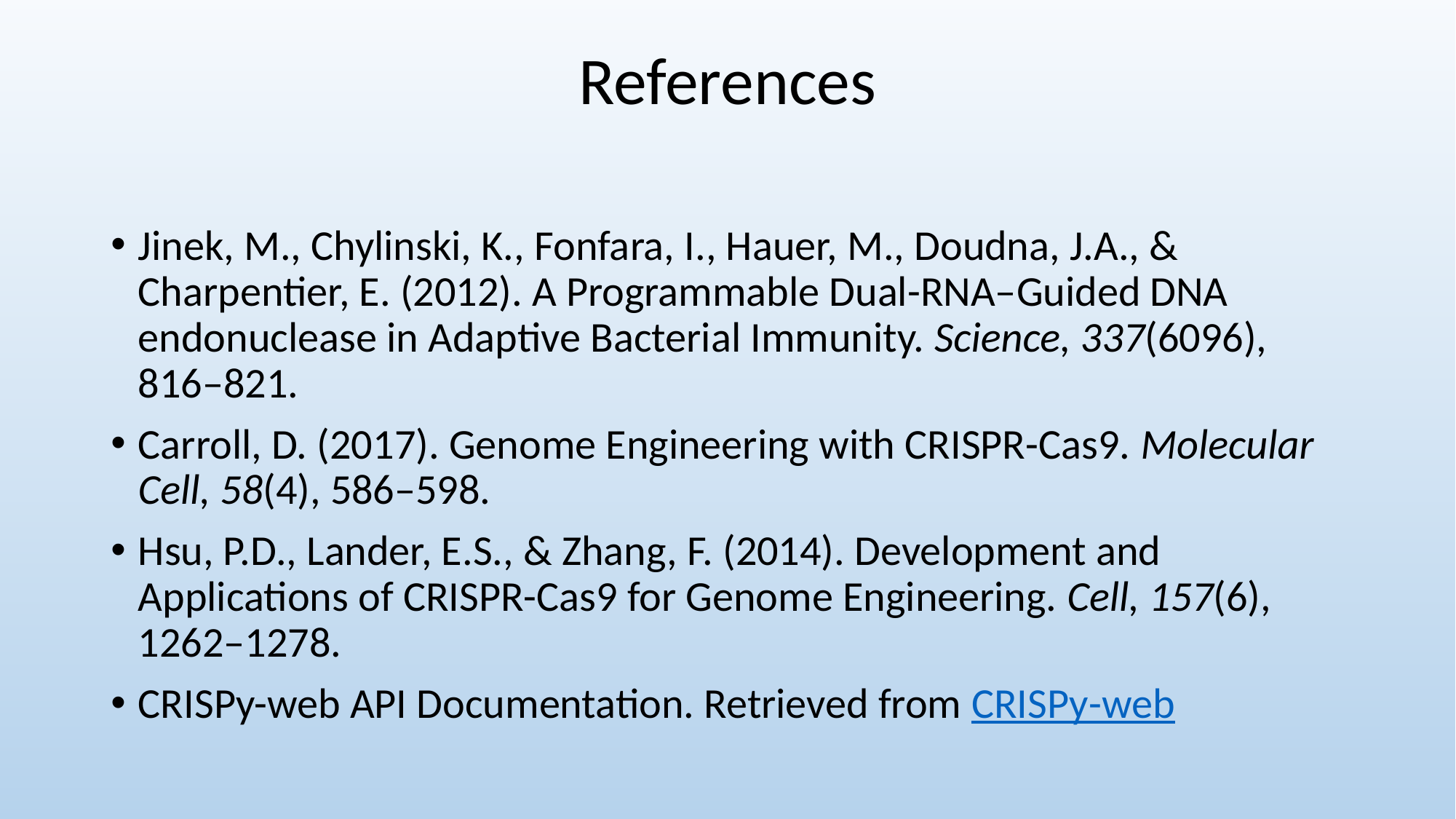

# References
Jinek, M., Chylinski, K., Fonfara, I., Hauer, M., Doudna, J.A., & Charpentier, E. (2012). A Programmable Dual-RNA–Guided DNA endonuclease in Adaptive Bacterial Immunity. Science, 337(6096), 816–821.
Carroll, D. (2017). Genome Engineering with CRISPR-Cas9. Molecular Cell, 58(4), 586–598.
Hsu, P.D., Lander, E.S., & Zhang, F. (2014). Development and Applications of CRISPR-Cas9 for Genome Engineering. Cell, 157(6), 1262–1278.
CRISPy-web API Documentation. Retrieved from CRISPy-web